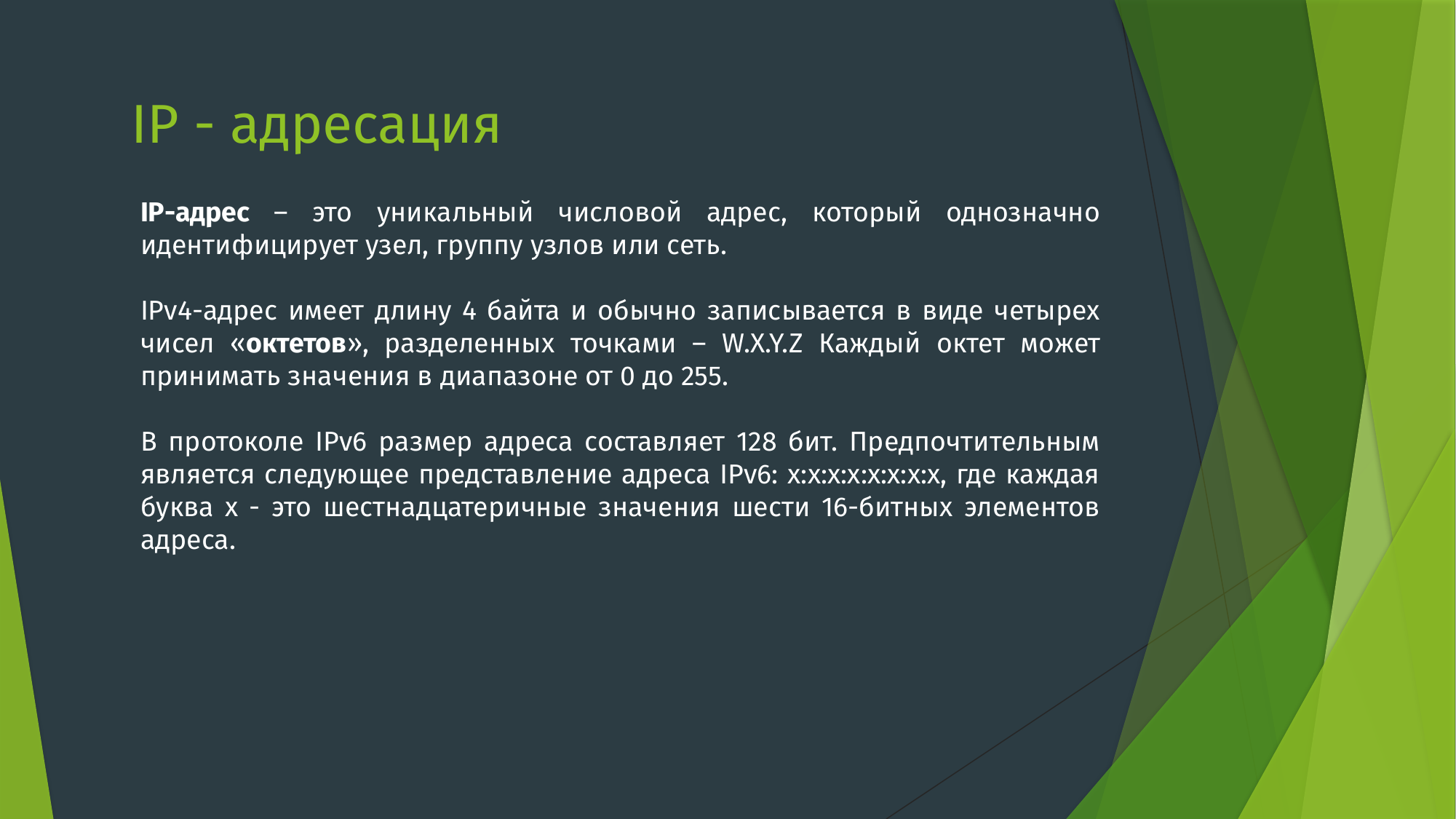

# IP - адресация
IP-адрес – это уникальный числовой адрес, который однозначно идентифицирует узел, группу узлов или сеть.

IPv4-адрес имеет длину 4 байта и обычно записывается в виде четырех чисел «октетов», разделенных точками – W.X.Y.Z Каждый октет может принимать значения в диапазоне от 0 до 255.

В протоколе IPv6 размер адреса составляет 128 бит. Предпочтительным является следующее представление адреса IPv6: x:x:x:x:x:x:x:x, где каждая буква x - это шестнадцатеричные значения шести 16-битных элементов адреса.